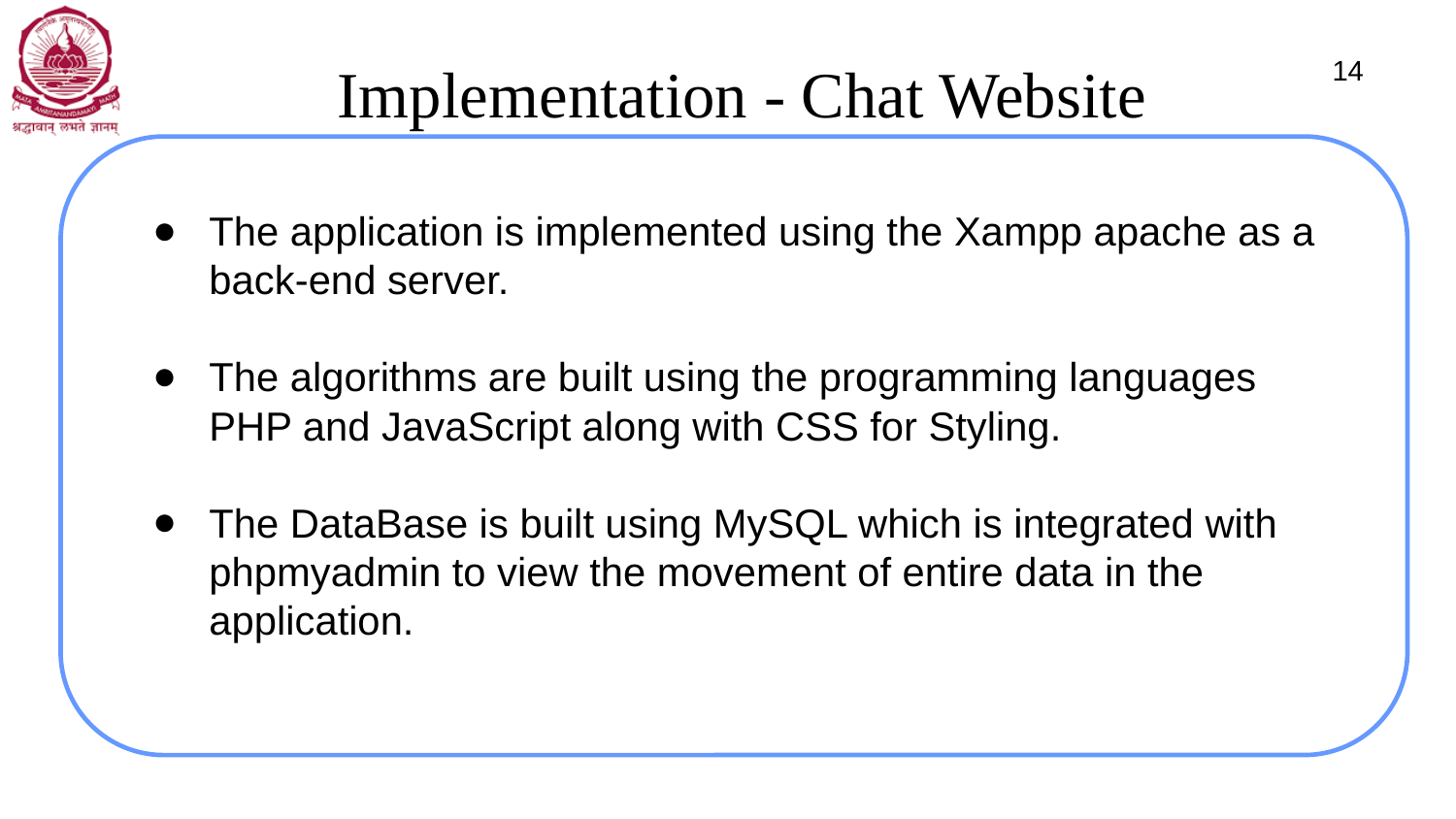

Implementation - Chat Website
14
The application is implemented using the Xampp apache as a back-end server.

The algorithms are built using the programming languages PHP and JavaScript along with CSS for Styling.

The DataBase is built using MySQL which is integrated with phpmyadmin to view the movement of entire data in the application.